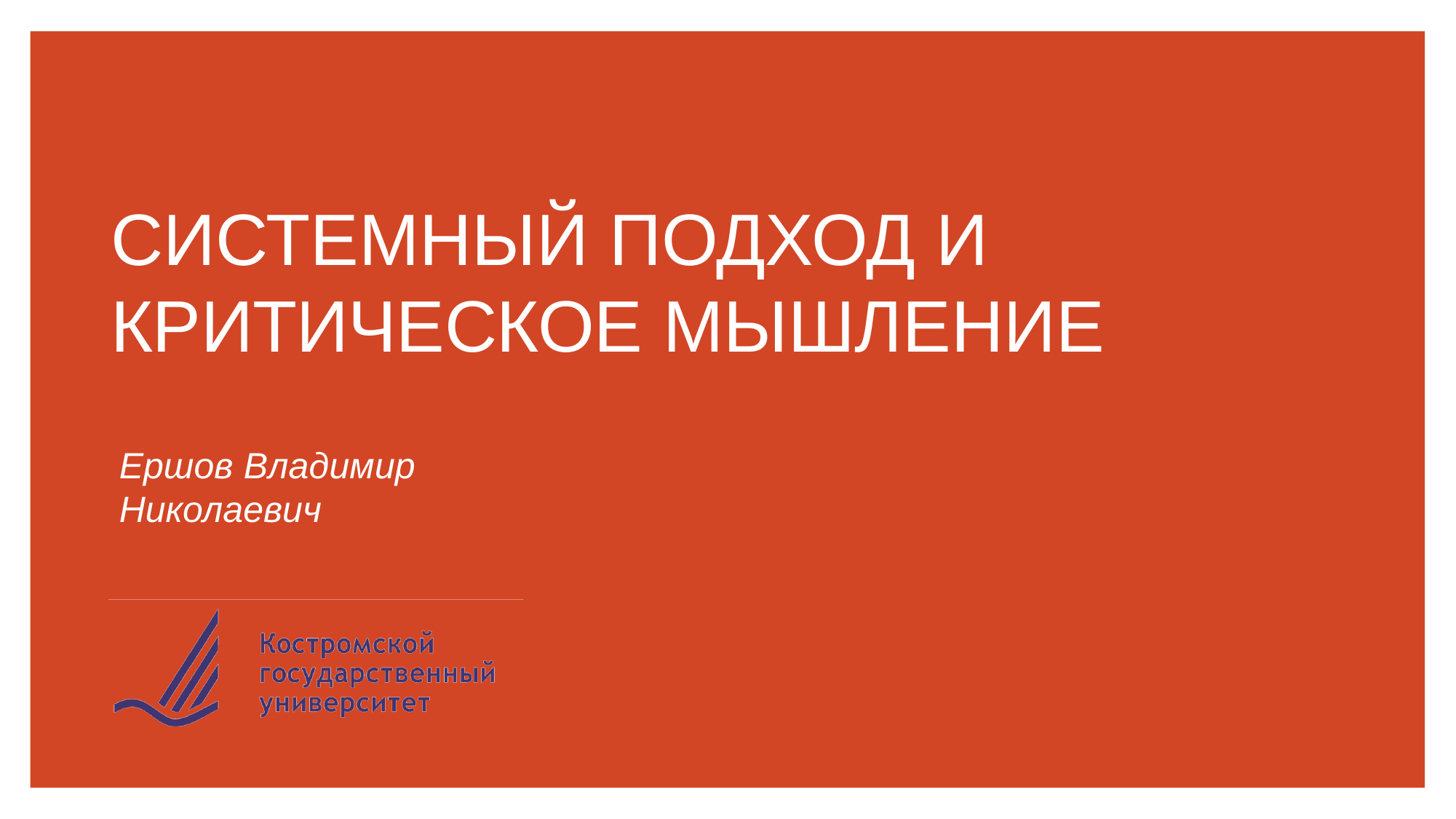

# СИСТЕМНЫЙ ПОДХОД И  КРИТИЧЕСКОЕ МЫШЛЕНИЕ
Ершов Владимир Николаевич